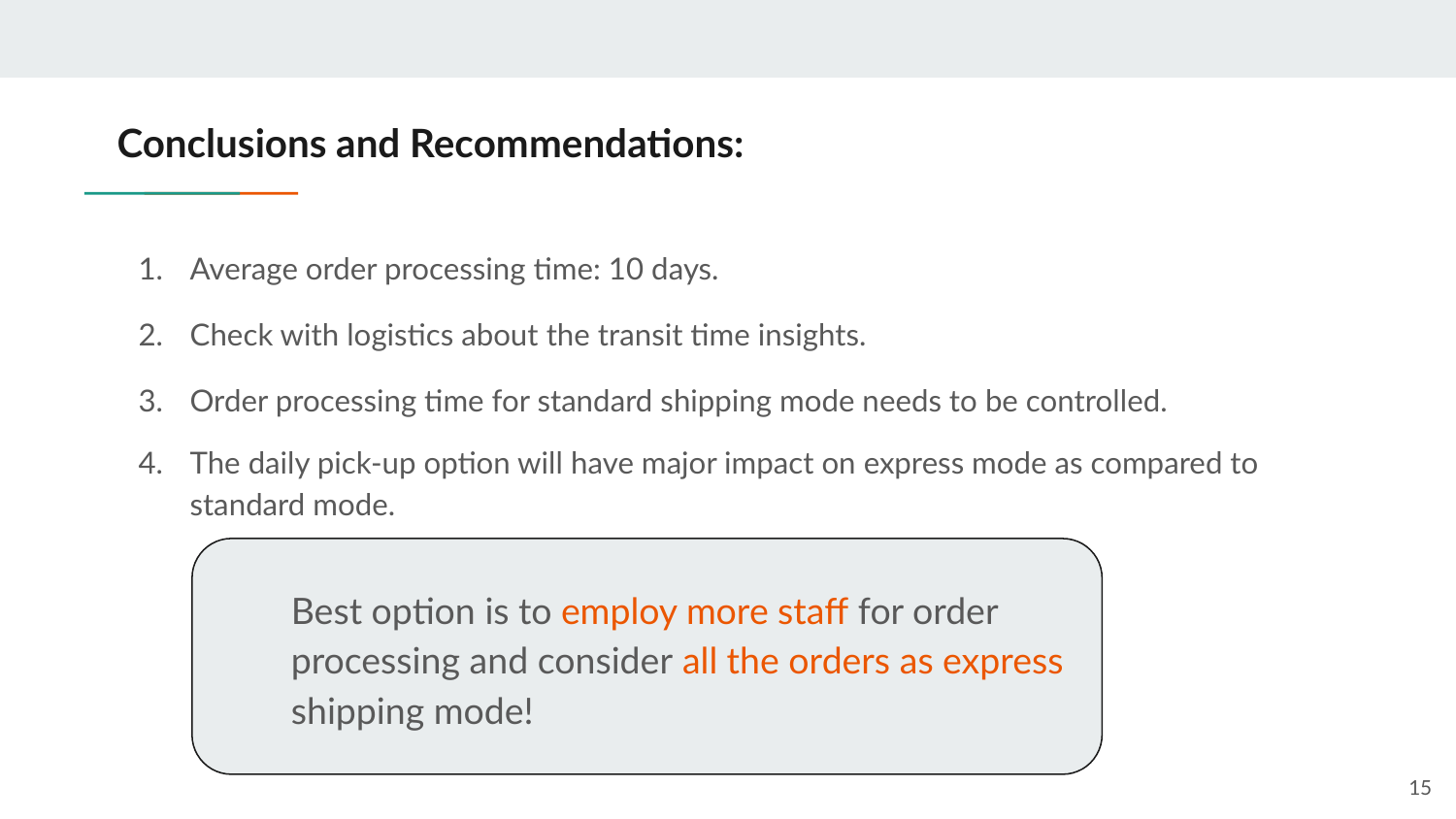

# Conclusions and Recommendations:
Average order processing time: 10 days.
Check with logistics about the transit time insights.
Order processing time for standard shipping mode needs to be controlled.
The daily pick-up option will have major impact on express mode as compared to standard mode.

Best option is to employ more staff for order processing and consider all the orders as express shipping mode!
15